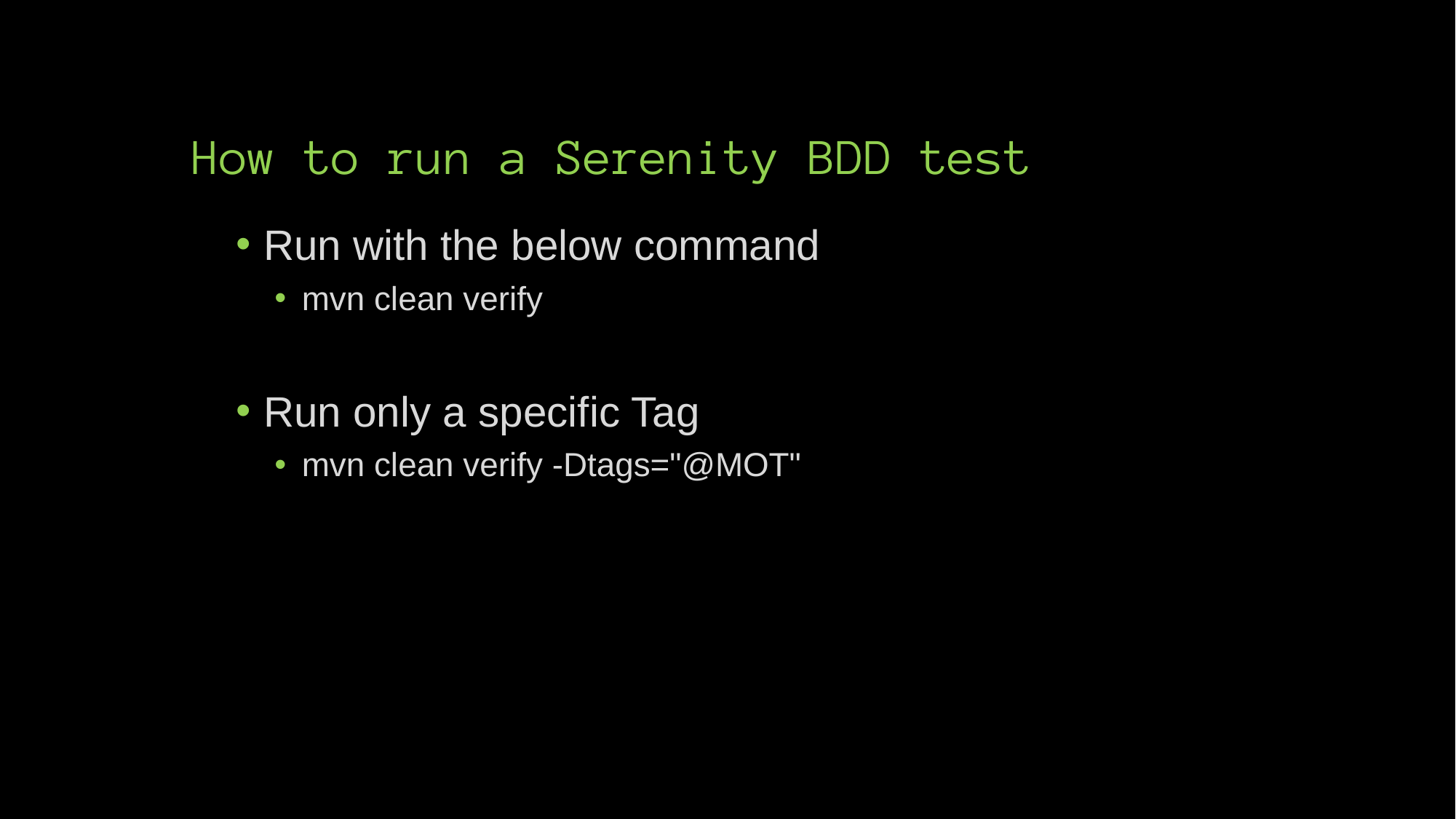

# How to run a Serenity BDD test
Run with the below command
mvn clean verify

Run only a specific Tag
mvn clean verify -Dtags="@MOT"